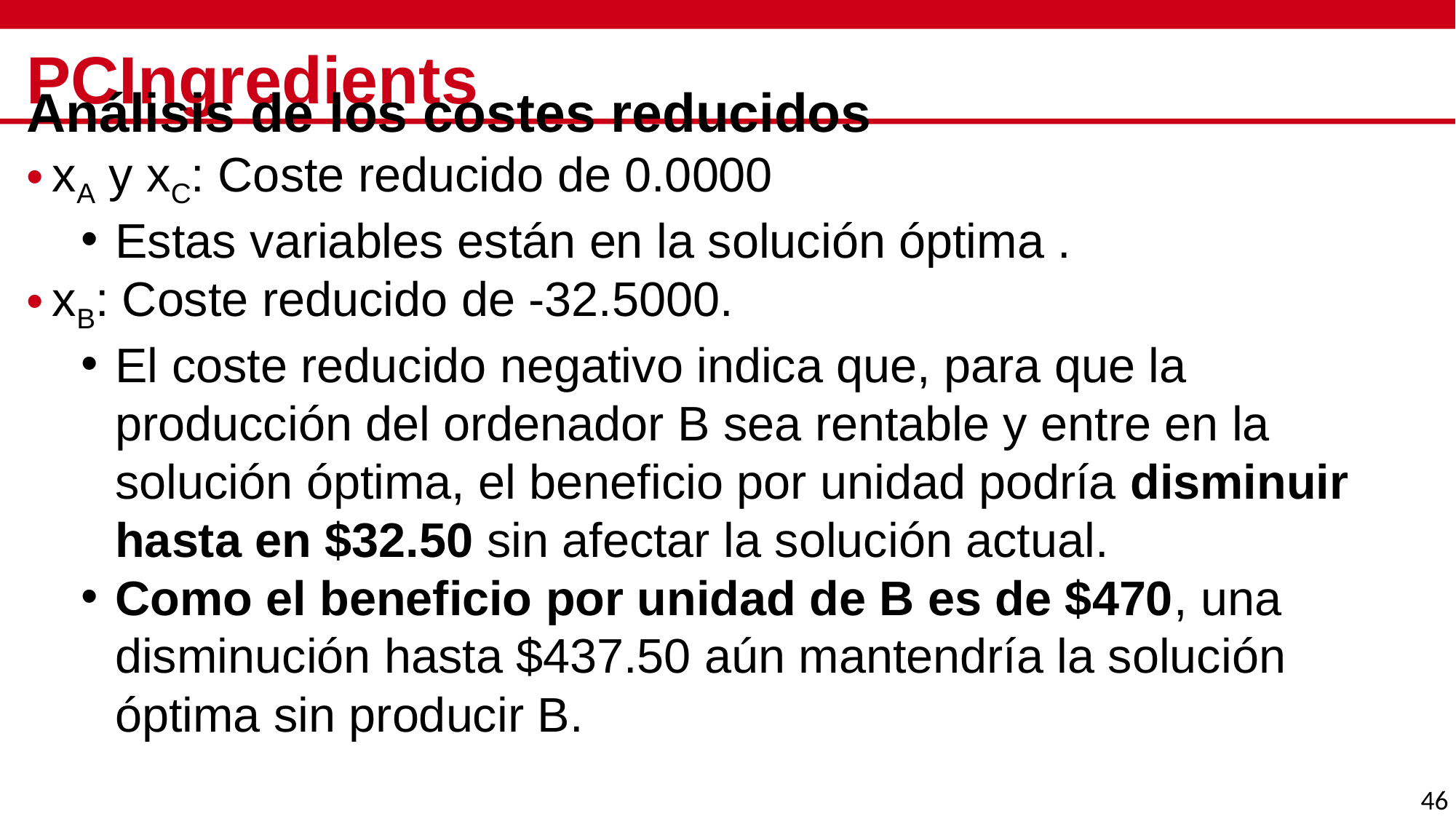

# PCIngredients
Análisis de los costes reducidos
xA y xC​: Coste reducido de 0.0000
Estas variables están en la solución óptima .
xB​: Coste reducido de -32.5000.
El coste reducido negativo indica que, para que la producción del ordenador B sea rentable y entre en la solución óptima, el beneficio por unidad podría disminuir hasta en $32.50 sin afectar la solución actual.
Como el beneficio por unidad de B es de $470, una disminución hasta $437.50 aún mantendría la solución óptima sin producir B.
46